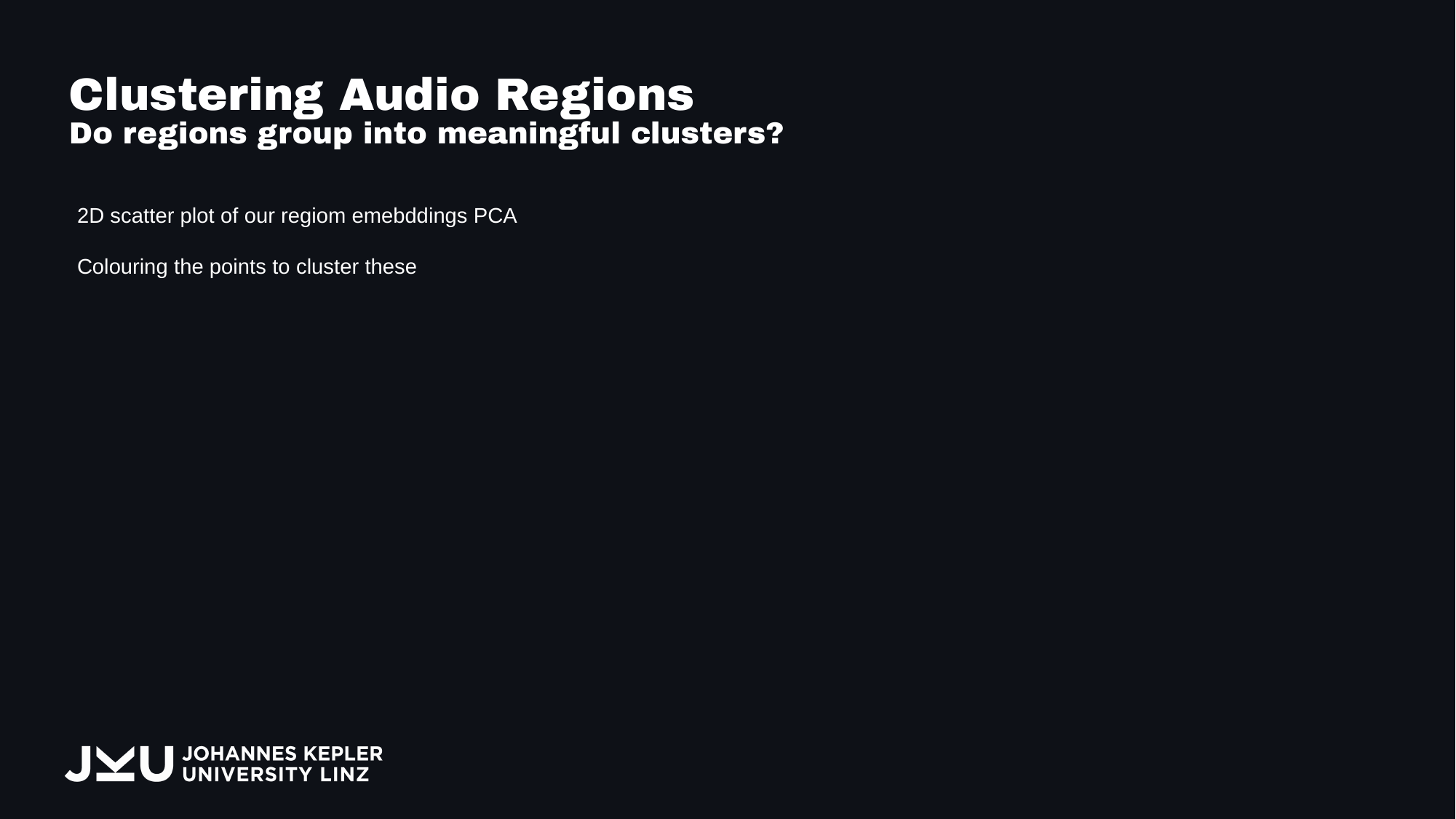

# Clustering Audio Regions Do regions group into meaningful clusters?
2D scatter plot of our regiom emebddings PCA

Colouring the points to cluster these